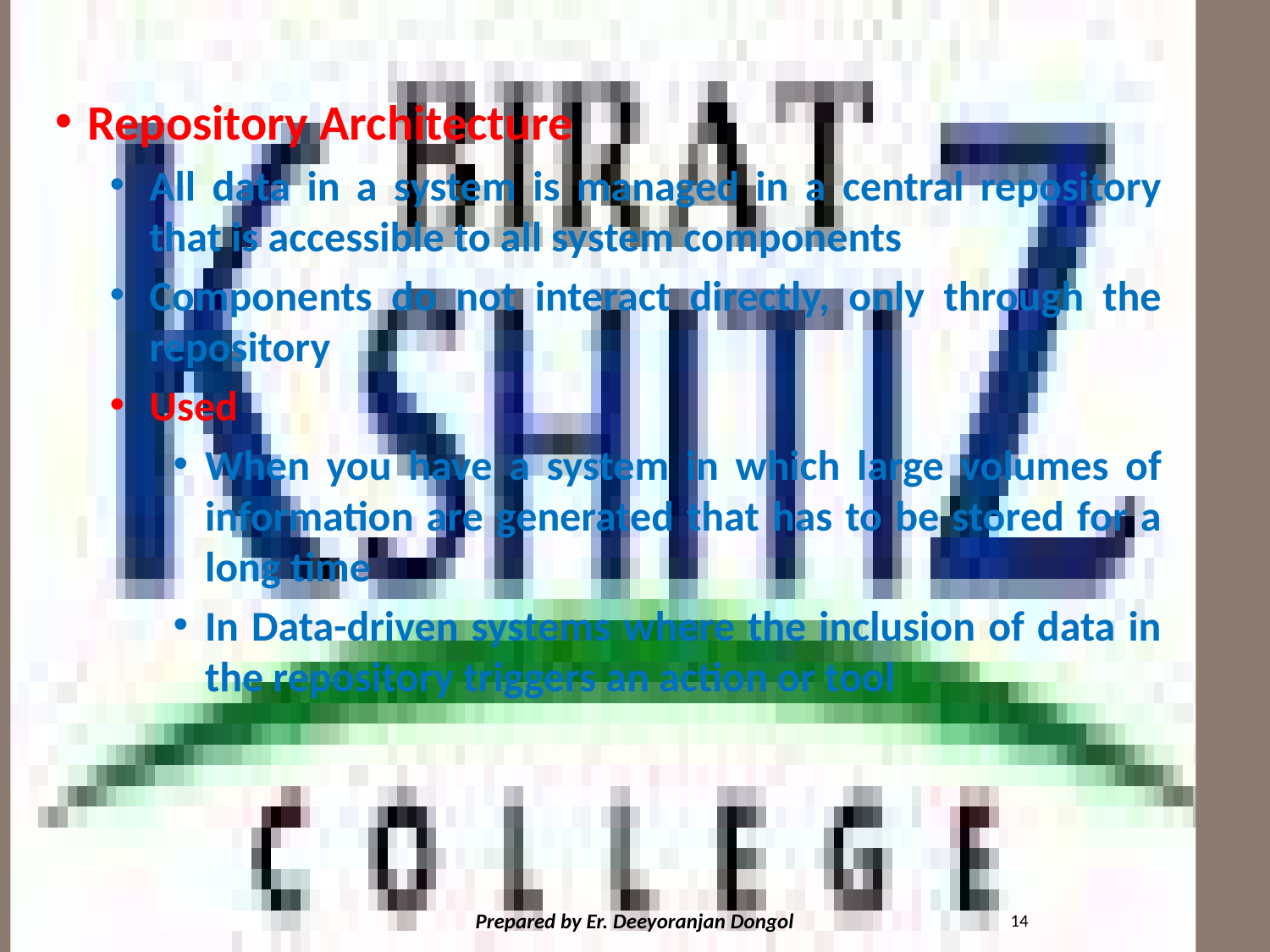

#
Repository Architecture
All data in a system is managed in a central repository that is accessible to all system components
Components do not interact directly, only through the repository
Used
When you have a system in which large volumes of information are generated that has to be stored for a long time
In Data-driven systems where the inclusion of data in the repository triggers an action or tool
14
Prepared by Er. Deeyoranjan Dongol